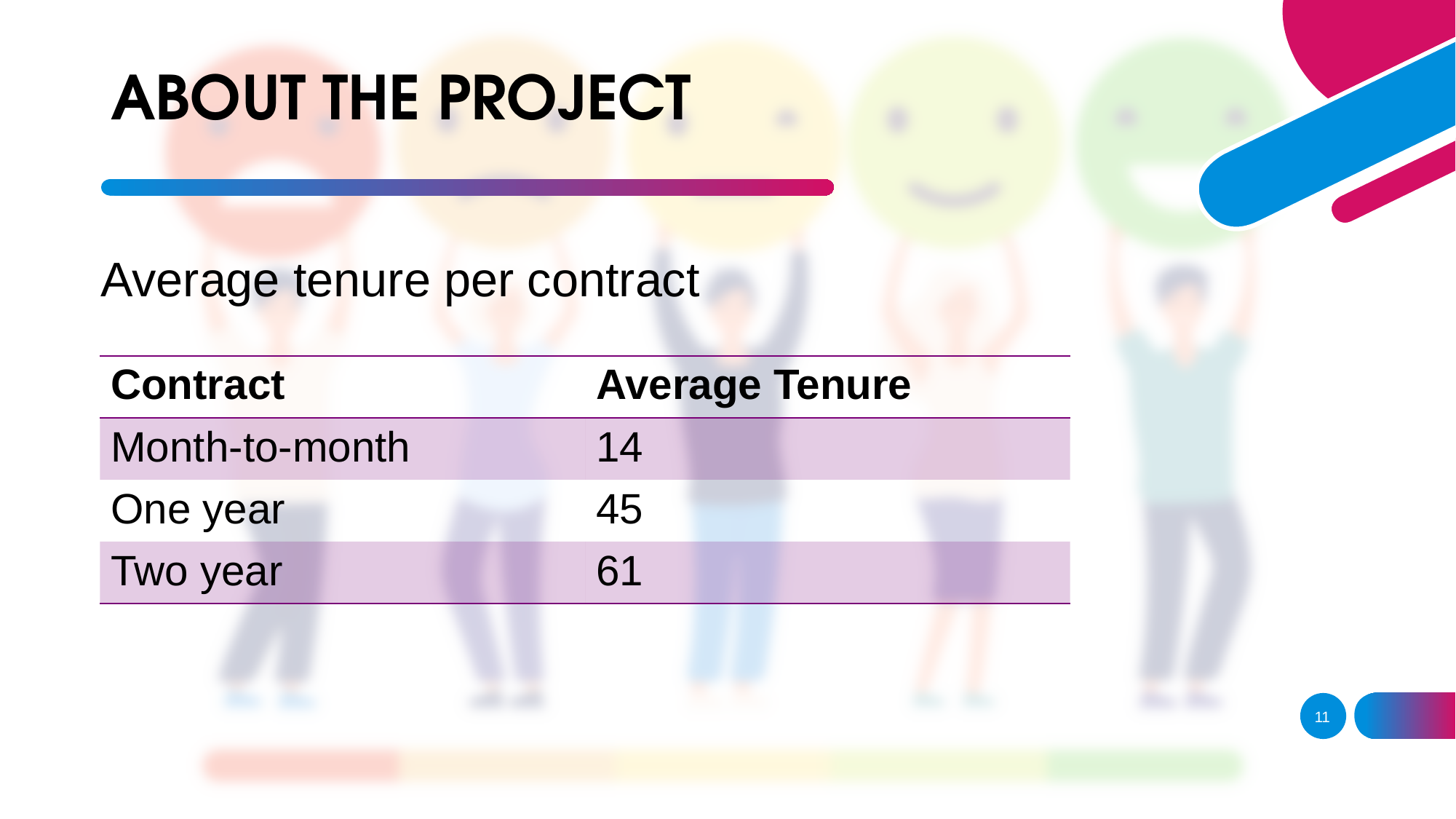

# ABOUT THE PROJECT
Average tenure per contract
| Contract | Average Tenure |
| --- | --- |
| Month-to-month | 14 |
| One year | 45 |
| Two year | 61 |
11